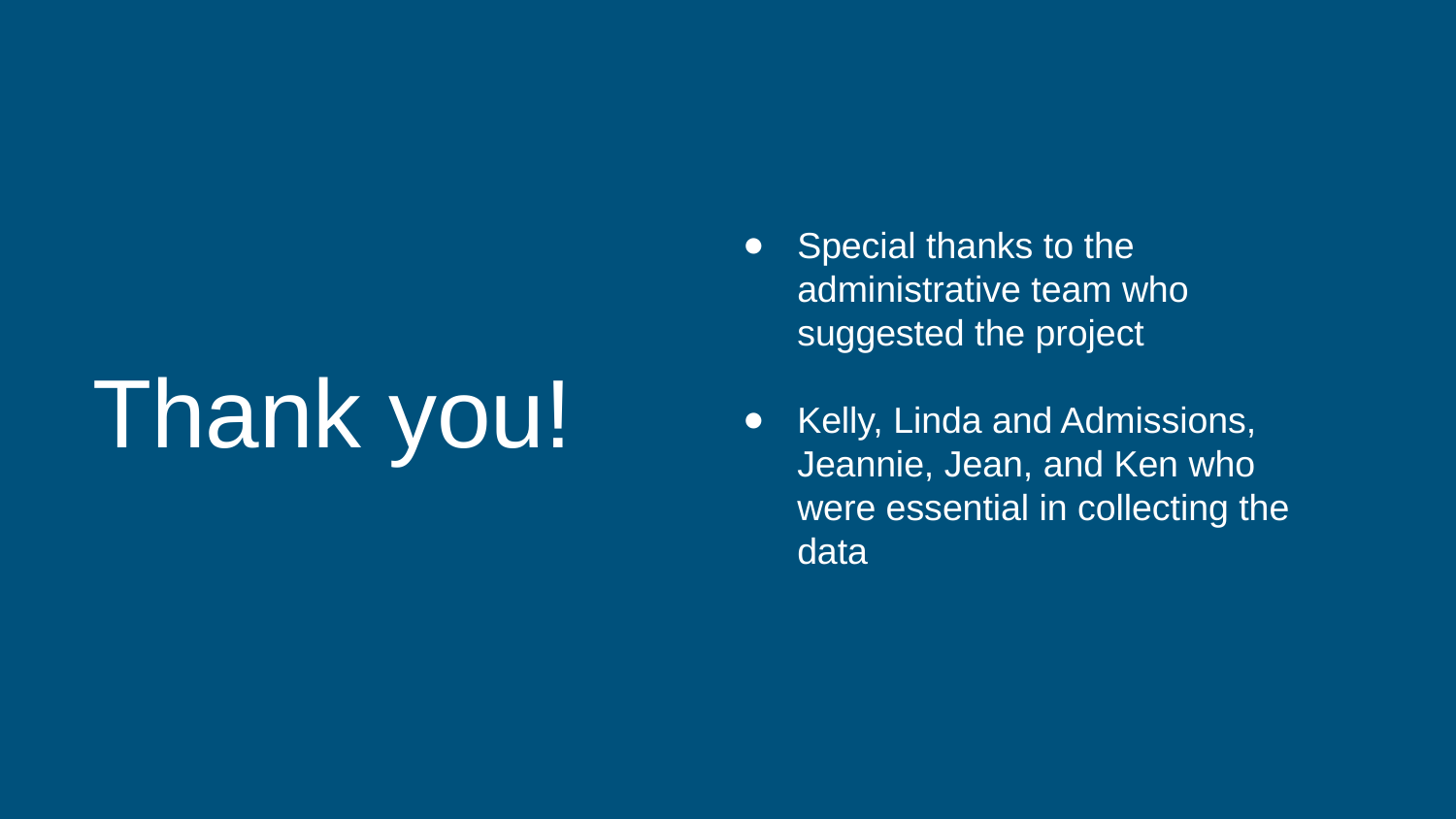

# Thank you!
Special thanks to the administrative team who suggested the project

Kelly, Linda and Admissions, Jeannie, Jean, and Ken who were essential in collecting the data